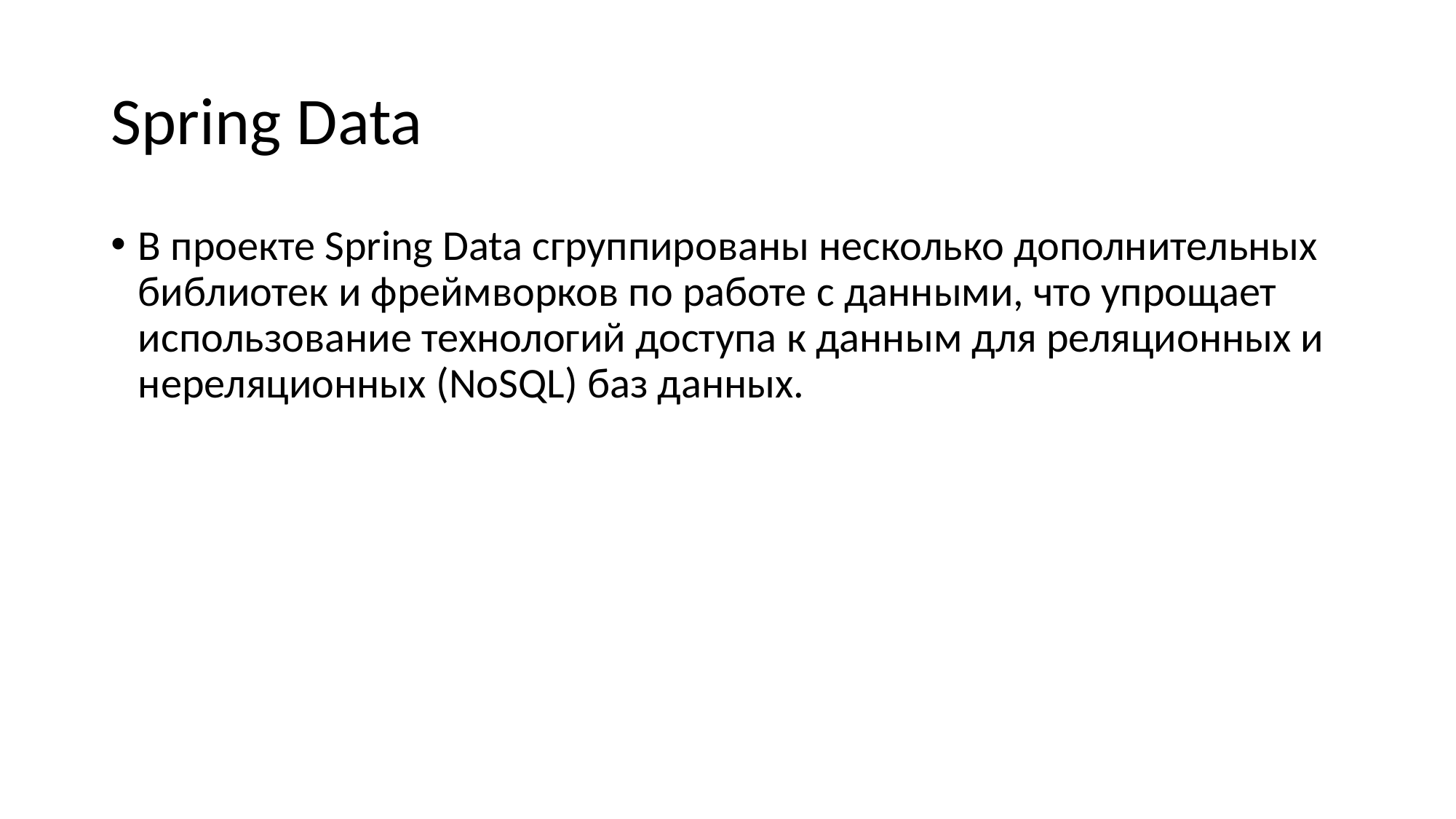

# Spring Data
В проекте Spring Data сгруппированы несколько дополнительных библиотек и фреймворков по работе с данными, что упрощает использование технологий доступа к данным для реляционных и нереляционных (NoSQL) баз данных.